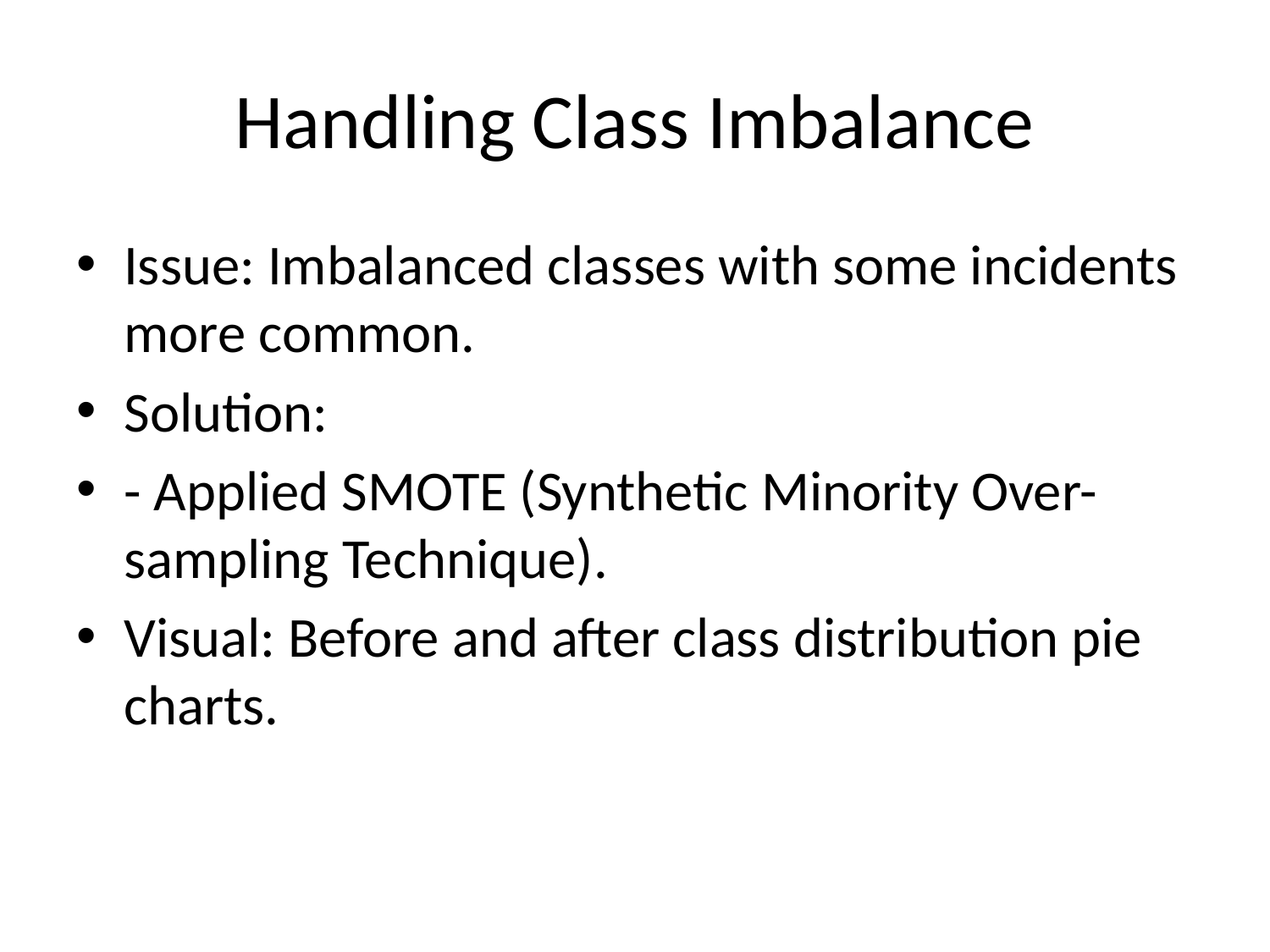

# Handling Class Imbalance
Issue: Imbalanced classes with some incidents more common.
Solution:
- Applied SMOTE (Synthetic Minority Over-sampling Technique).
Visual: Before and after class distribution pie charts.